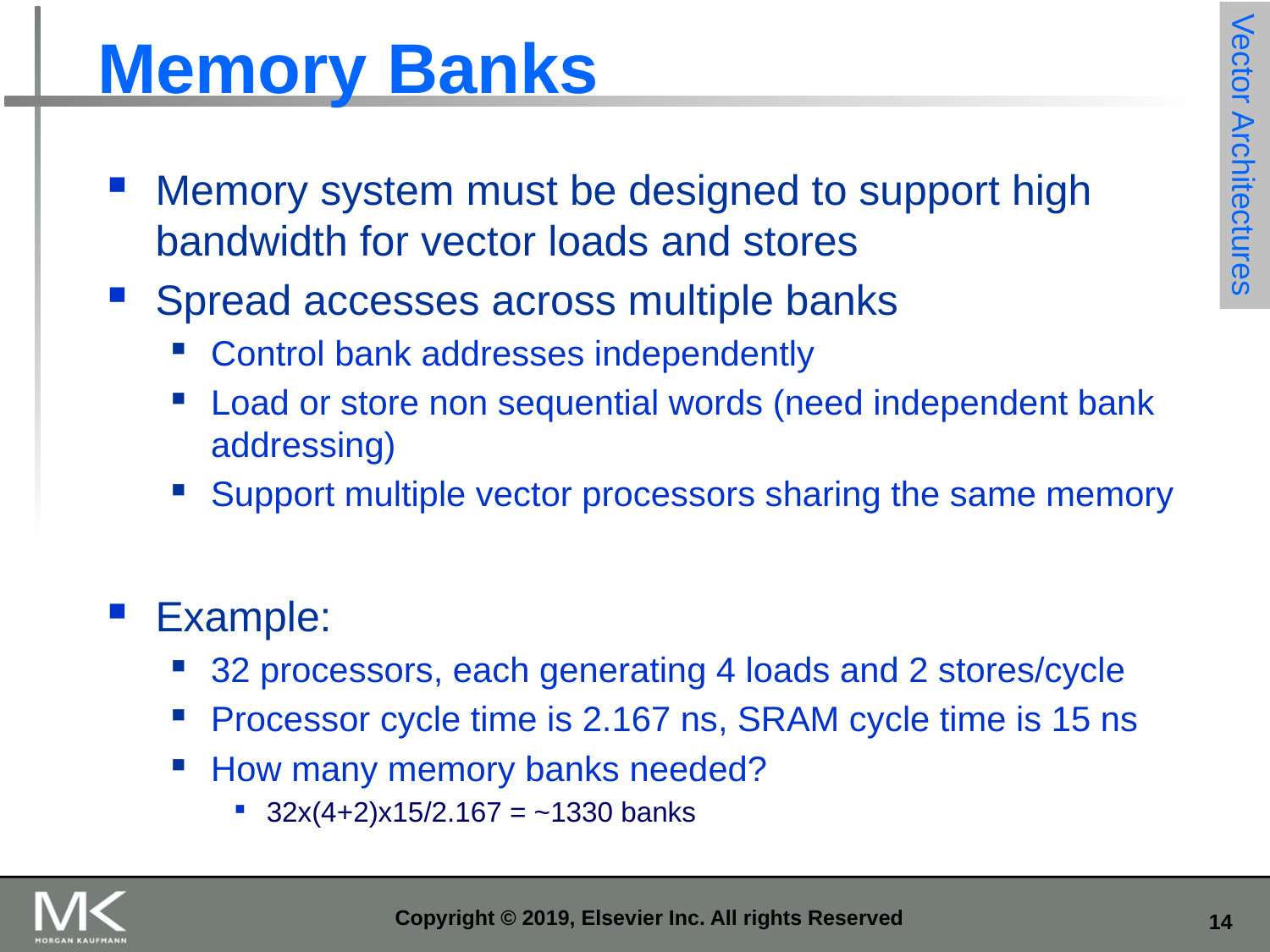

# Memory Banks
Vector Architectures
Memory system must be designed to support high bandwidth for vector loads and stores
Spread accesses across multiple banks
Control bank addresses independently
Load or store non sequential words (need independent bank addressing)
Support multiple vector processors sharing the same memory

Example:
32 processors, each generating 4 loads and 2 stores/cycle
Processor cycle time is 2.167 ns, SRAM cycle time is 15 ns
How many memory banks needed?
32x(4+2)x15/2.167 = ~1330 banks
Copyright © 2019, Elsevier Inc. All rights Reserved